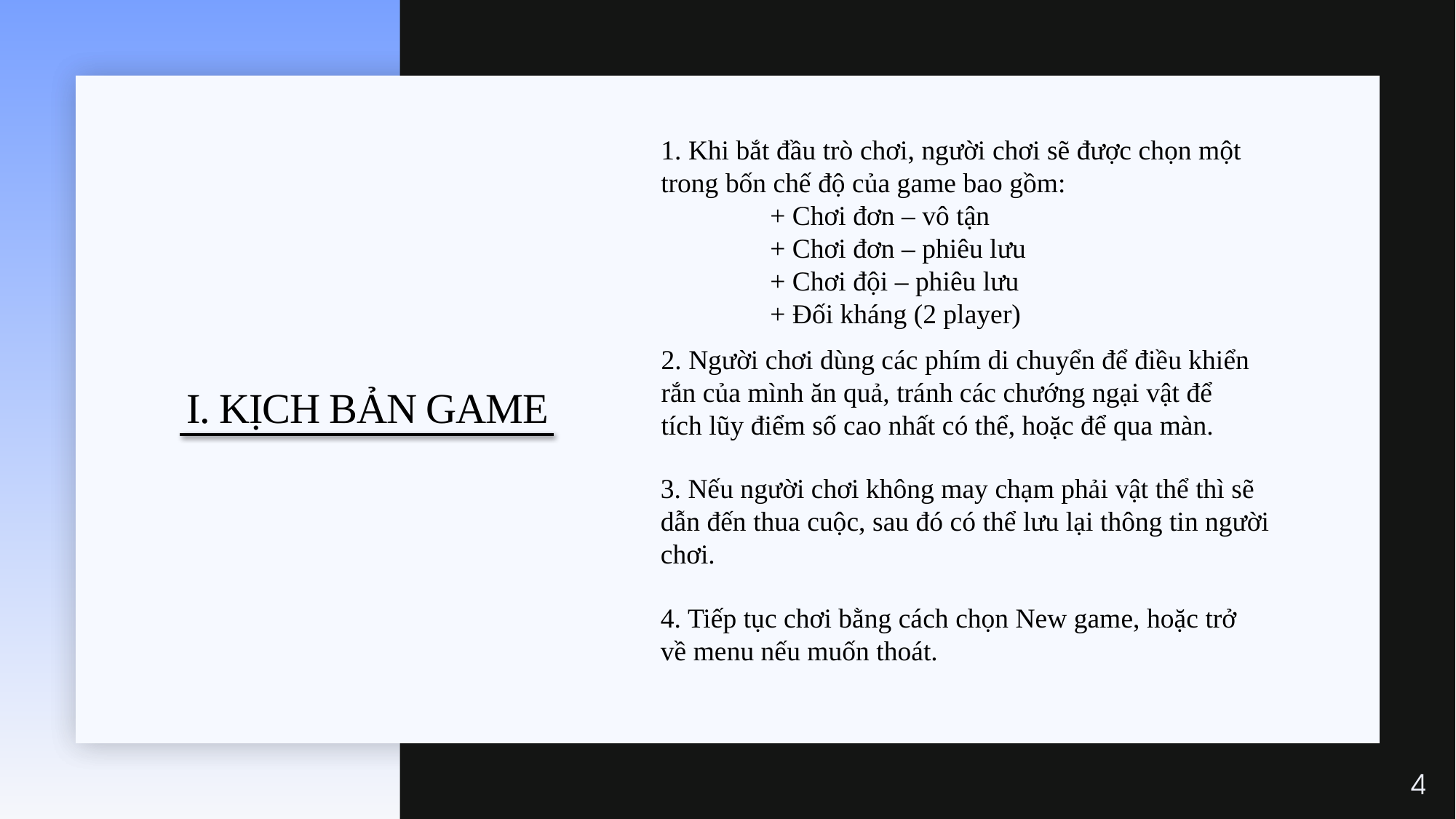

1. Khi bắt đầu trò chơi, người chơi sẽ được chọn một
trong bốn chế độ của game bao gồm:
	+ Chơi đơn – vô tận
	+ Chơi đơn – phiêu lưu
	+ Chơi đội – phiêu lưu
	+ Đối kháng (2 player)
2. Người chơi dùng các phím di chuyển để điều khiển
rắn của mình ăn quả, tránh các chướng ngại vật để
tích lũy điểm số cao nhất có thể, hoặc để qua màn.
# I. Kịch bản game
3. Nếu người chơi không may chạm phải vật thể thì sẽ
dẫn đến thua cuộc, sau đó có thể lưu lại thông tin người
chơi.
4. Tiếp tục chơi bằng cách chọn New game, hoặc trở
về menu nếu muốn thoát.
4